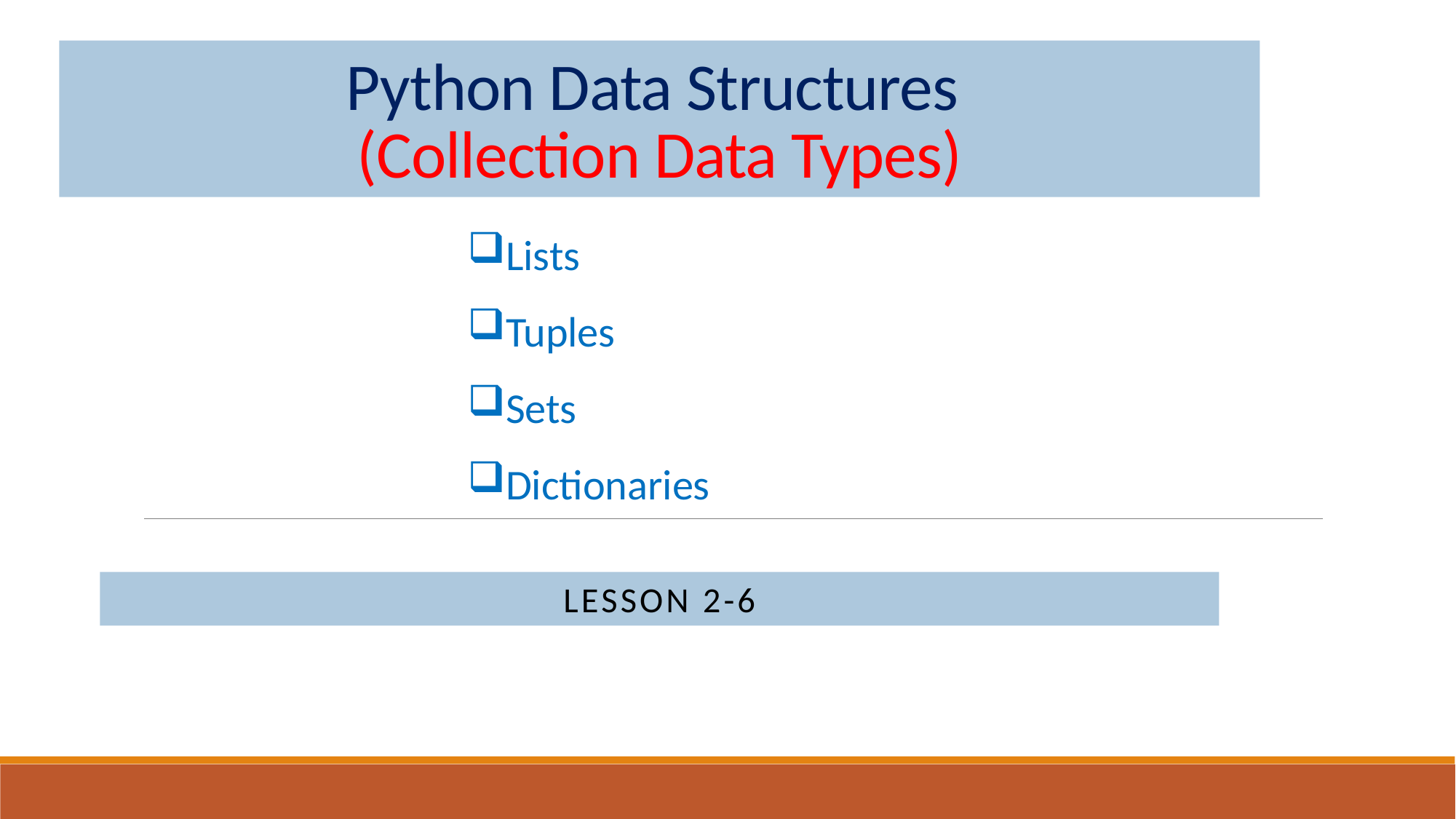

# Python Data Structures (Collection Data Types)
Lists
Tuples
Sets
Dictionaries
LESSON 2-6